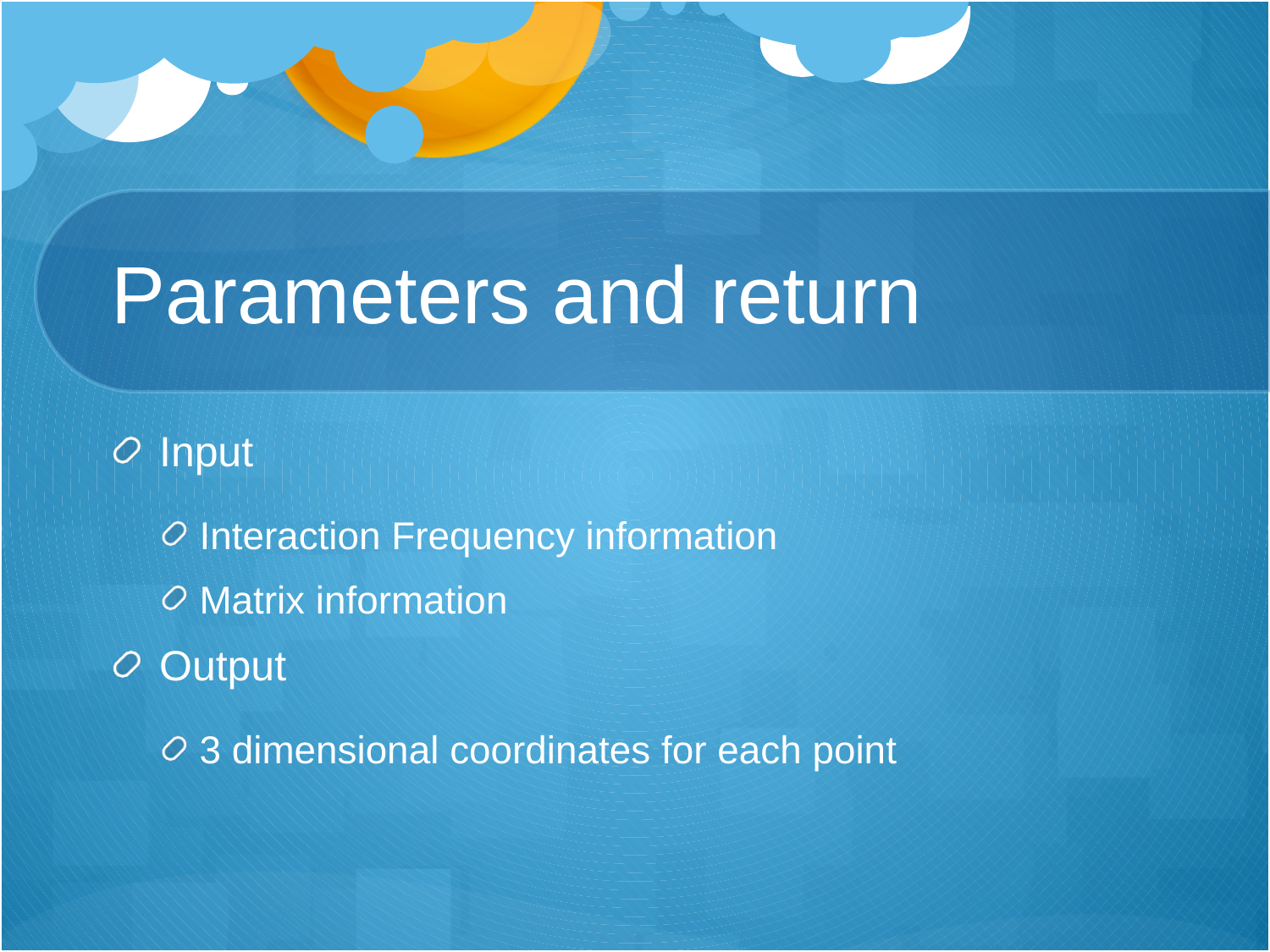

# Parameters and return
Input
Interaction Frequency information
Matrix information
Output
3 dimensional coordinates for each point